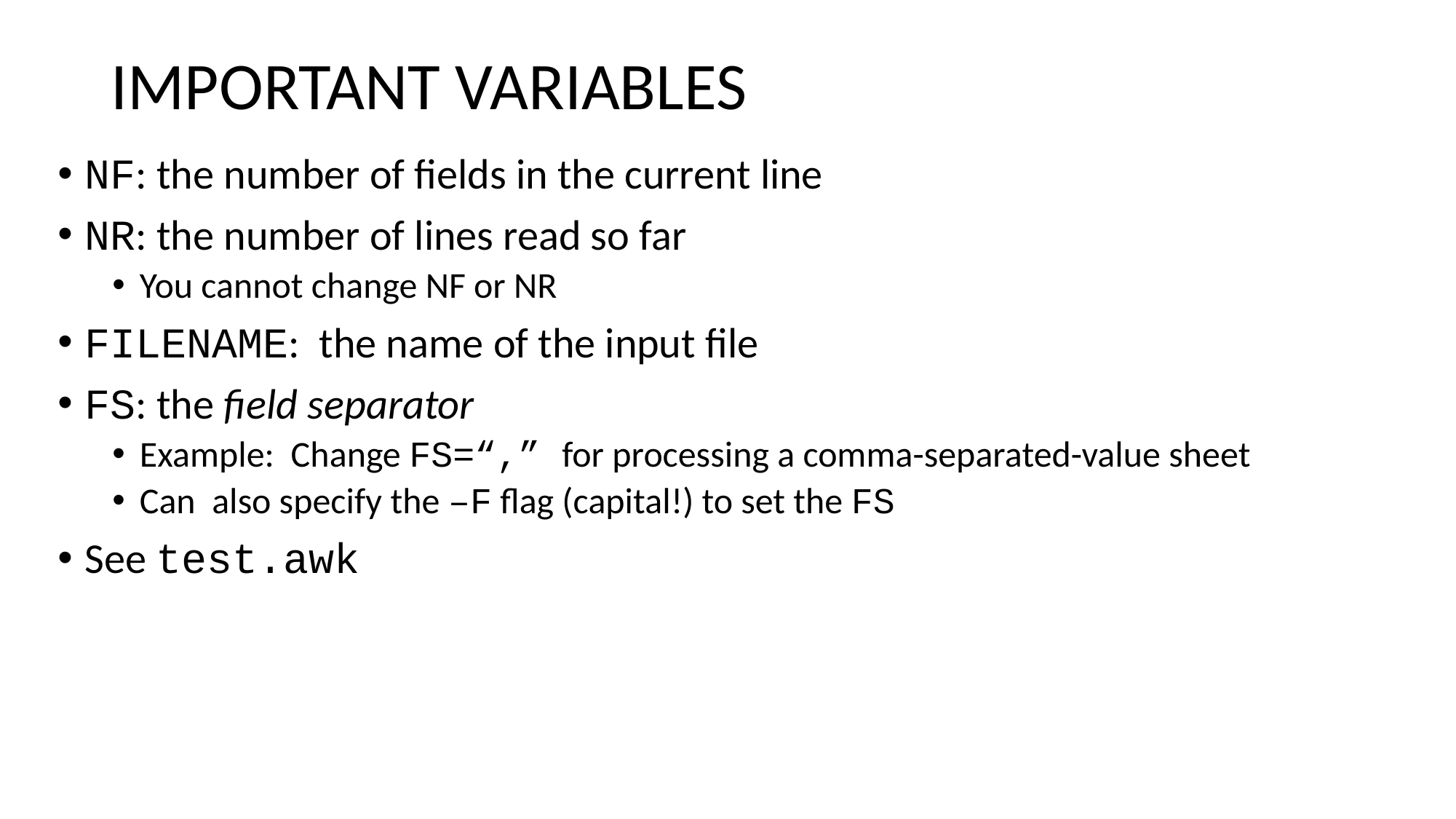

# IMPORTANT VARIABLES
NF: the number of fields in the current line
NR: the number of lines read so far
You cannot change NF or NR
FILENAME:  the name of the input file
FS: the field separator
Example:  Change FS=“,” for processing a comma-separated-value sheet
Can  also specify the –F flag (capital!) to set the FS
See test.awk